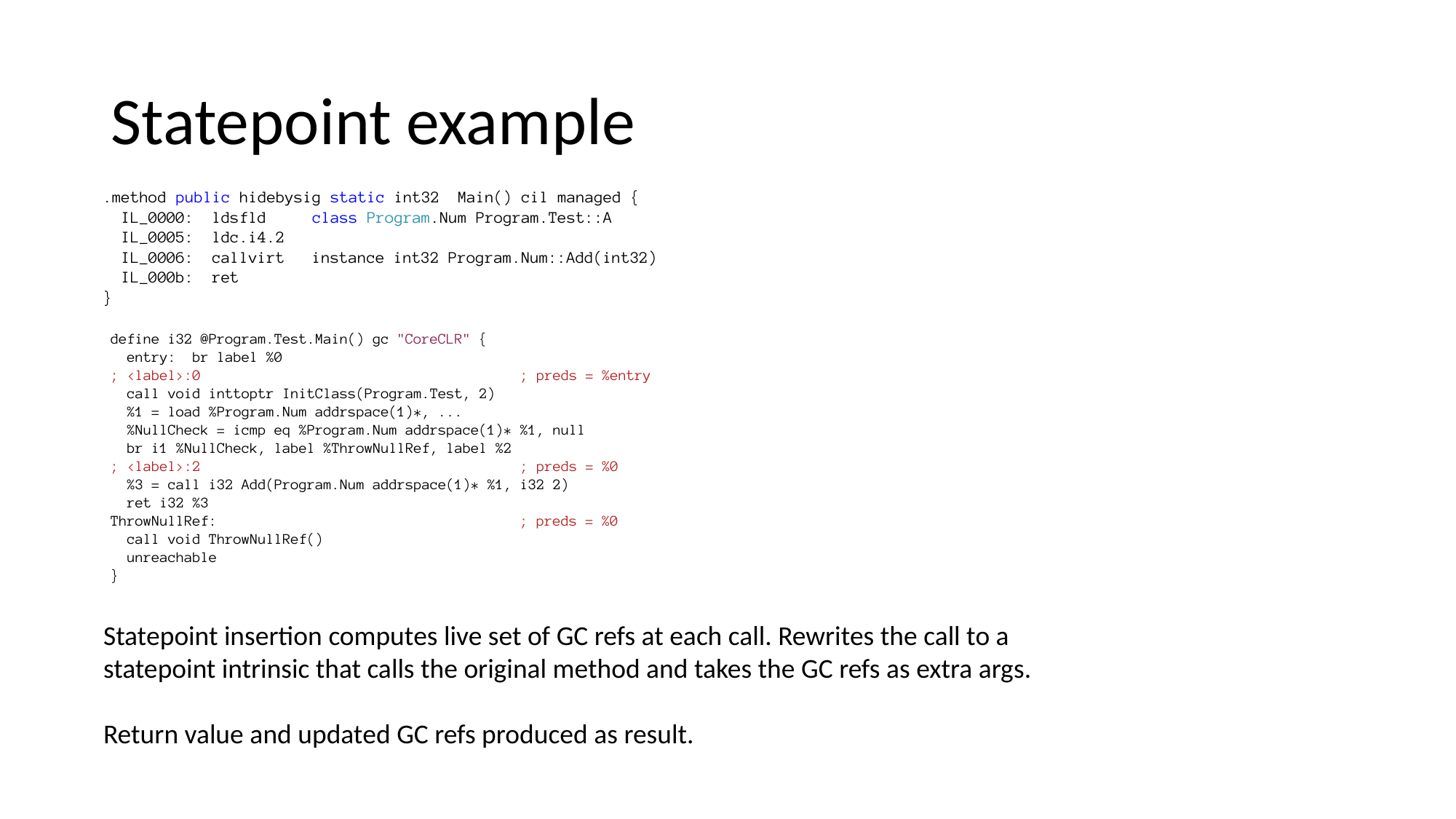

# Statepoint example
.method public hidebysig static int32  Main() cil managed {  
  IL_0000:  ldsfld     class Program.Num Program.Test::A  
  IL_0005:  ldc.i4.2  
  IL_0006:  callvirt   instance int32 Program.Num::Add(int32)  
  IL_000b:  ret
}
define i32 @Program.Test.Main() gc "CoreCLR" {
  entry:  br label %0
; <label>:0                                       ; preds = %entry 
  call void inttoptr InitClass(Program.Test, 2) 
  %1 = load %Program.Num addrspace(1)*, ... 
  %NullCheck = icmp eq %Program.Num addrspace(1)* %1, null 
  br i1 %NullCheck, label %ThrowNullRef, label %2
; <label>:2                                       ; preds = %0
  %3 = call i32 Add(Program.Num addrspace(1)* %1, i32 2) 
  ret i32 %3
ThrowNullRef:                                     ; preds = %0 
  call void ThrowNullRef()
  unreachable
}
Statepoint insertion computes live set of GC refs at each call. Rewrites the call to a statepoint intrinsic that calls the original method and takes the GC refs as extra args.

Return value and updated GC refs produced as result.